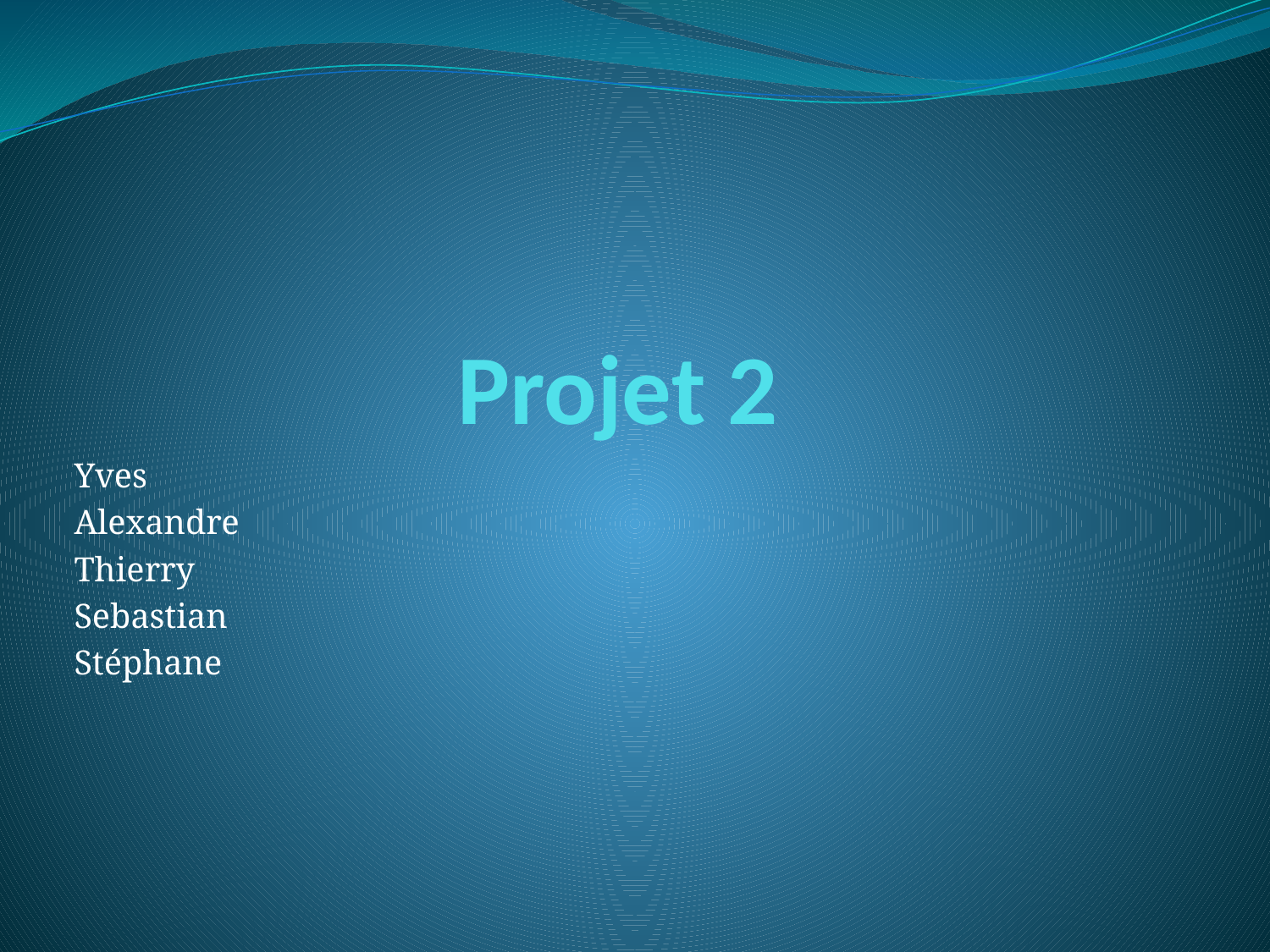

# Projet 2
Yves
Alexandre
Thierry
Sebastian
Stéphane